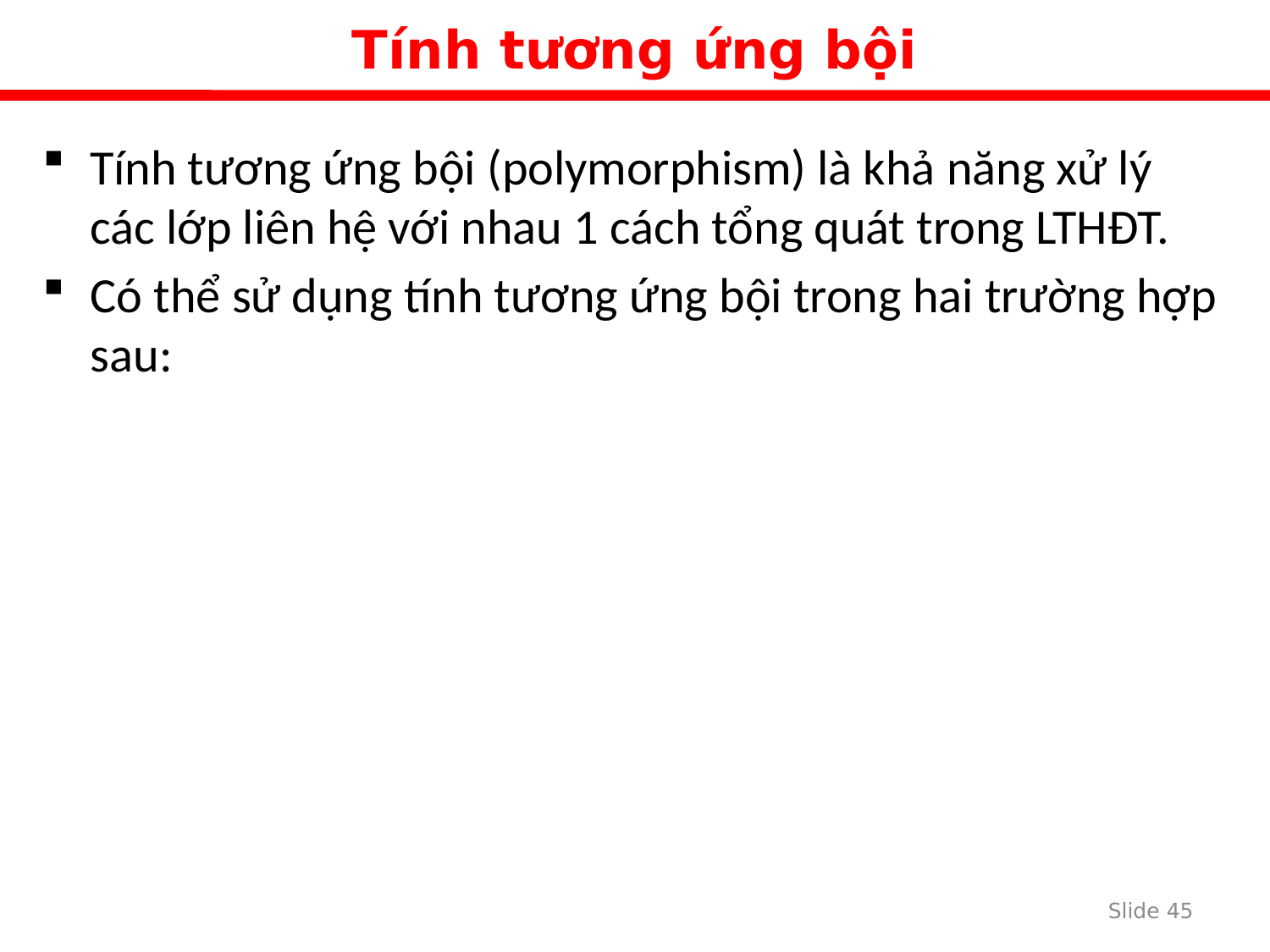

Tính tương ứng bội

Tính tương ứng bội (polymorphism) là khả năng xử lý các lớp liên hệ với nhau 1 cách tổng quát trong LTHĐT.
Có thể sử dụng tính tương ứng bội trong hai trường hợp sau:

Slide 45